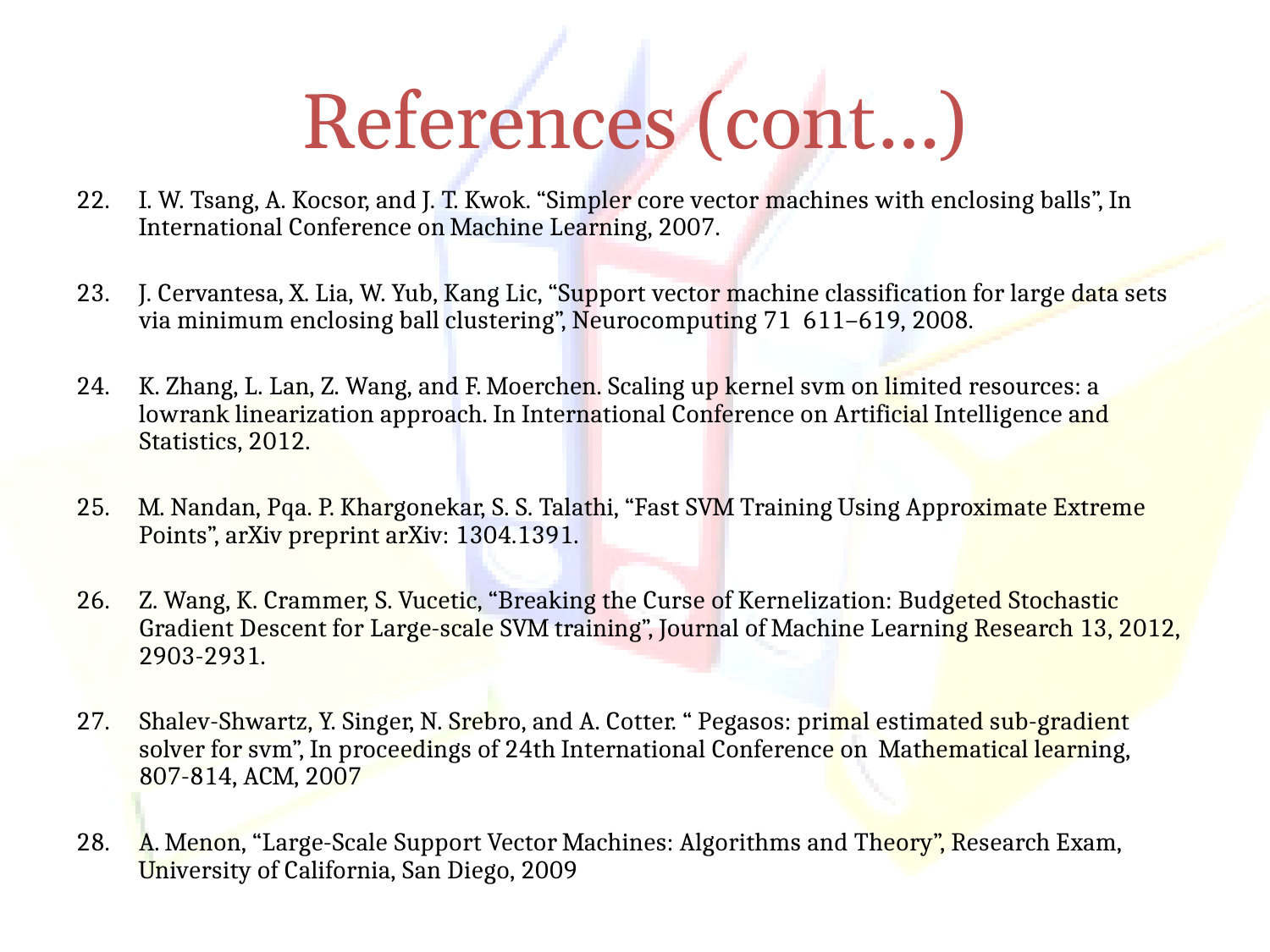

# References (cont…)
I. W. Tsang, A. Kocsor, and J. T. Kwok. “Simpler core vector machines with enclosing balls”, In International Conference on Machine Learning, 2007.

J. Cervantesa, X. Lia, W. Yub, Kang Lic, “Support vector machine classification for large data sets via minimum enclosing ball clustering”, Neurocomputing 71  611–619, 2008.

K. Zhang, L. Lan, Z. Wang, and F. Moerchen. Scaling up kernel svm on limited resources: a lowrank linearization approach. In International Conference on Artificial Intelligence and Statistics, 2012.

M. Nandan, Pqa. P. Khargonekar, S. S. Talathi, “Fast SVM Training Using Approximate Extreme Points”, arXiv preprint arXiv: 1304.1391.

Z. Wang, K. Crammer, S. Vucetic, “Breaking the Curse of Kernelization: Budgeted Stochastic Gradient Descent for Large-scale SVM training”, Journal of Machine Learning Research 13, 2012, 2903-2931.

Shalev-Shwartz, Y. Singer, N. Srebro, and A. Cotter. “ Pegasos: primal estimated sub-gradient solver for svm”, In proceedings of 24th International Conference on  Mathematical learning,  807-814, ACM, 2007

A. Menon, “Large-Scale Support Vector Machines: Algorithms and Theory”, Research Exam, University of California, San Diego, 2009